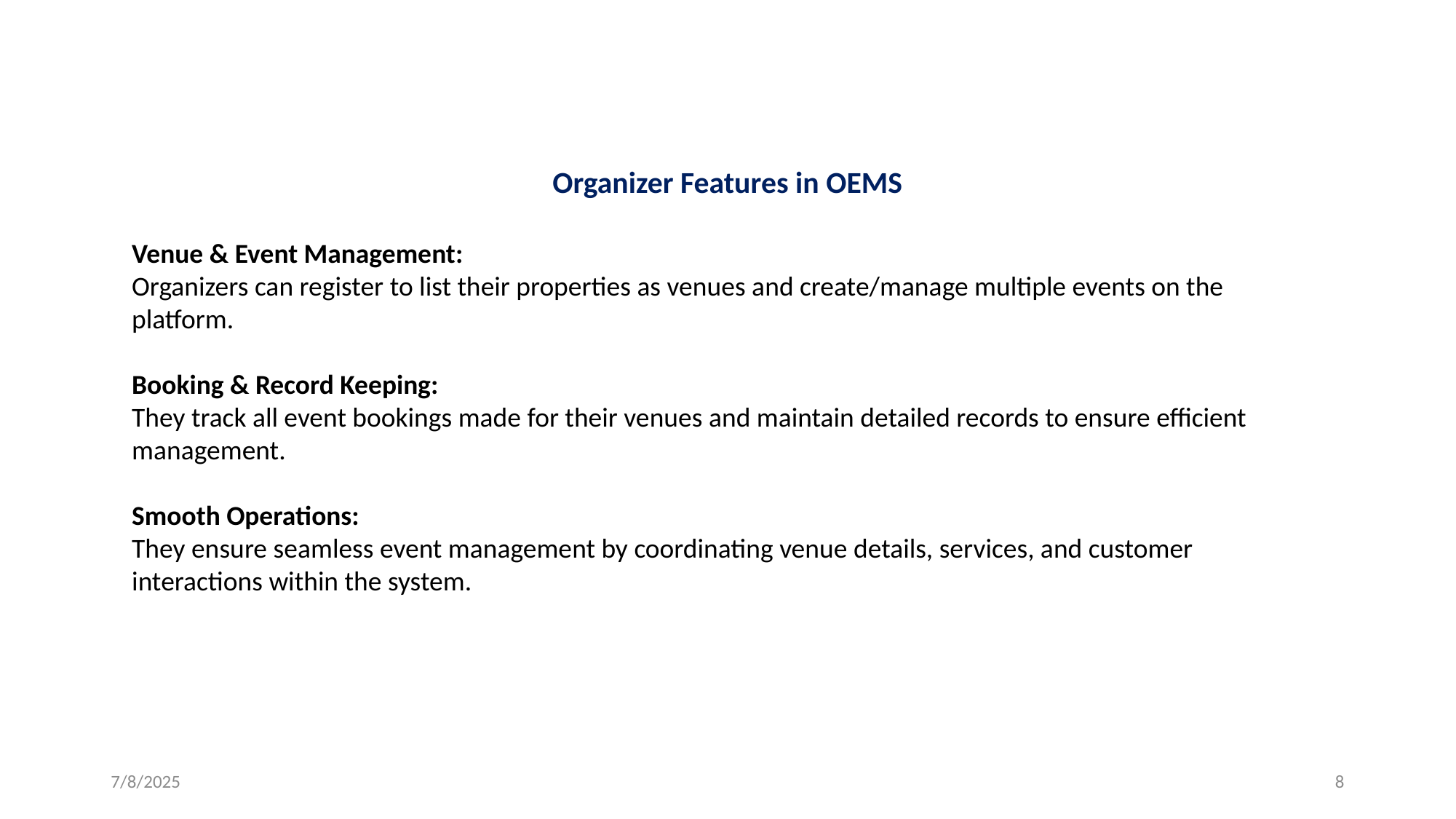

Organizer Features in OEMS

Venue & Event Management:
Organizers can register to list their properties as venues and create/manage multiple events on the platform.

Booking & Record Keeping:
They track all event bookings made for their venues and maintain detailed records to ensure efficient management.

Smooth Operations:
They ensure seamless event management by coordinating venue details, services, and customer interactions within the system.

7/8/2025

8